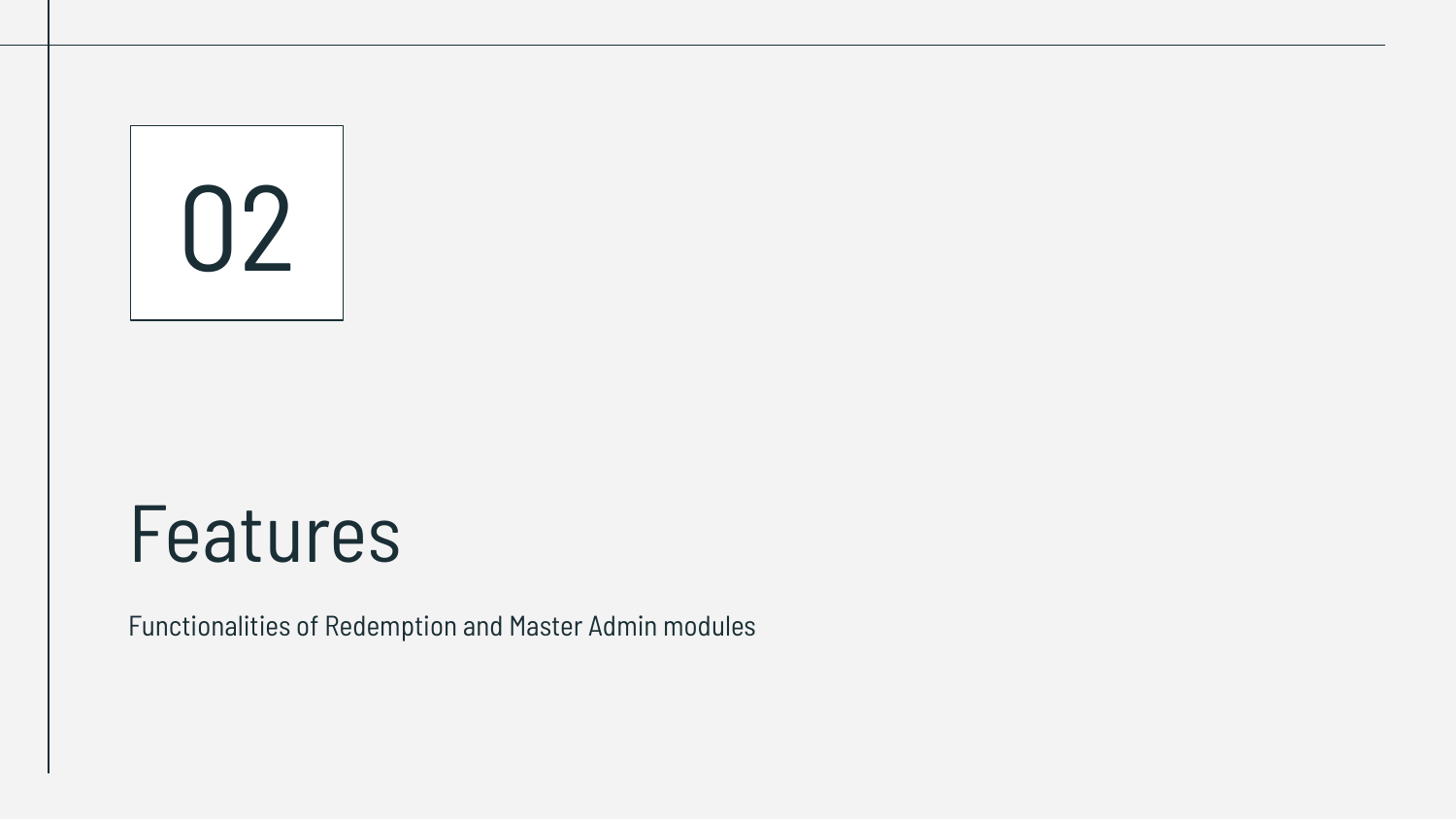

02
# Features
Functionalities of Redemption and Master Admin modules